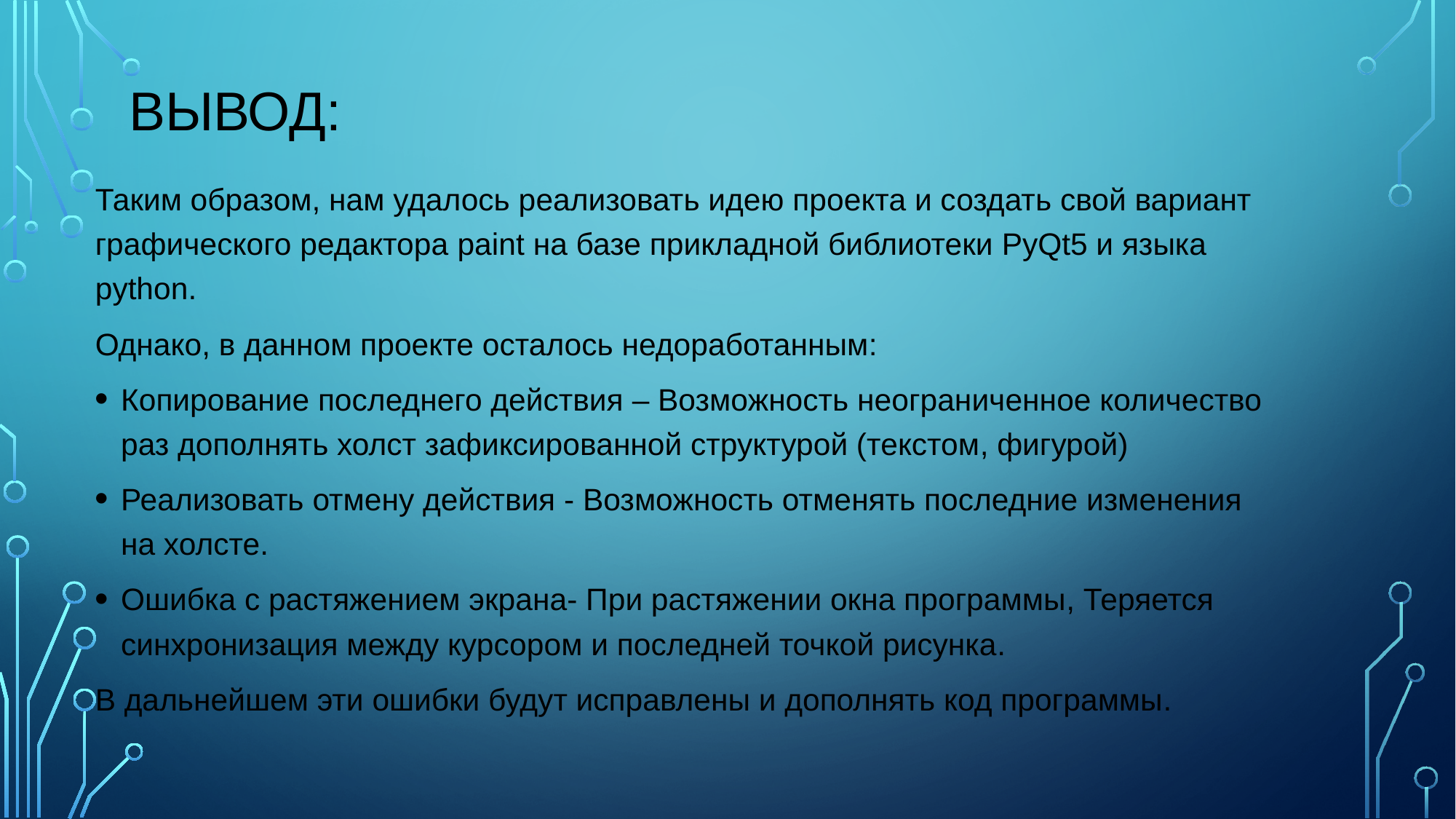

# Вывод:
Таким образом, нам удалось реализовать идею проекта и создать свой вариант графического редактора paint на базе прикладной библиотеки PyQt5 и языка python.
Однако, в данном проекте осталось недоработанным:
Копирование последнего действия – Возможность неограниченное количество раз дополнять холст зафиксированной структурой (текстом, фигурой)
Реализовать отмену действия - Возможность отменять последние изменения на холсте.
Ошибка с растяжением экрана- При растяжении окна программы, Теряется синхронизация между курсором и последней точкой рисунка.
В дальнейшем эти ошибки будут исправлены и дополнять код программы.